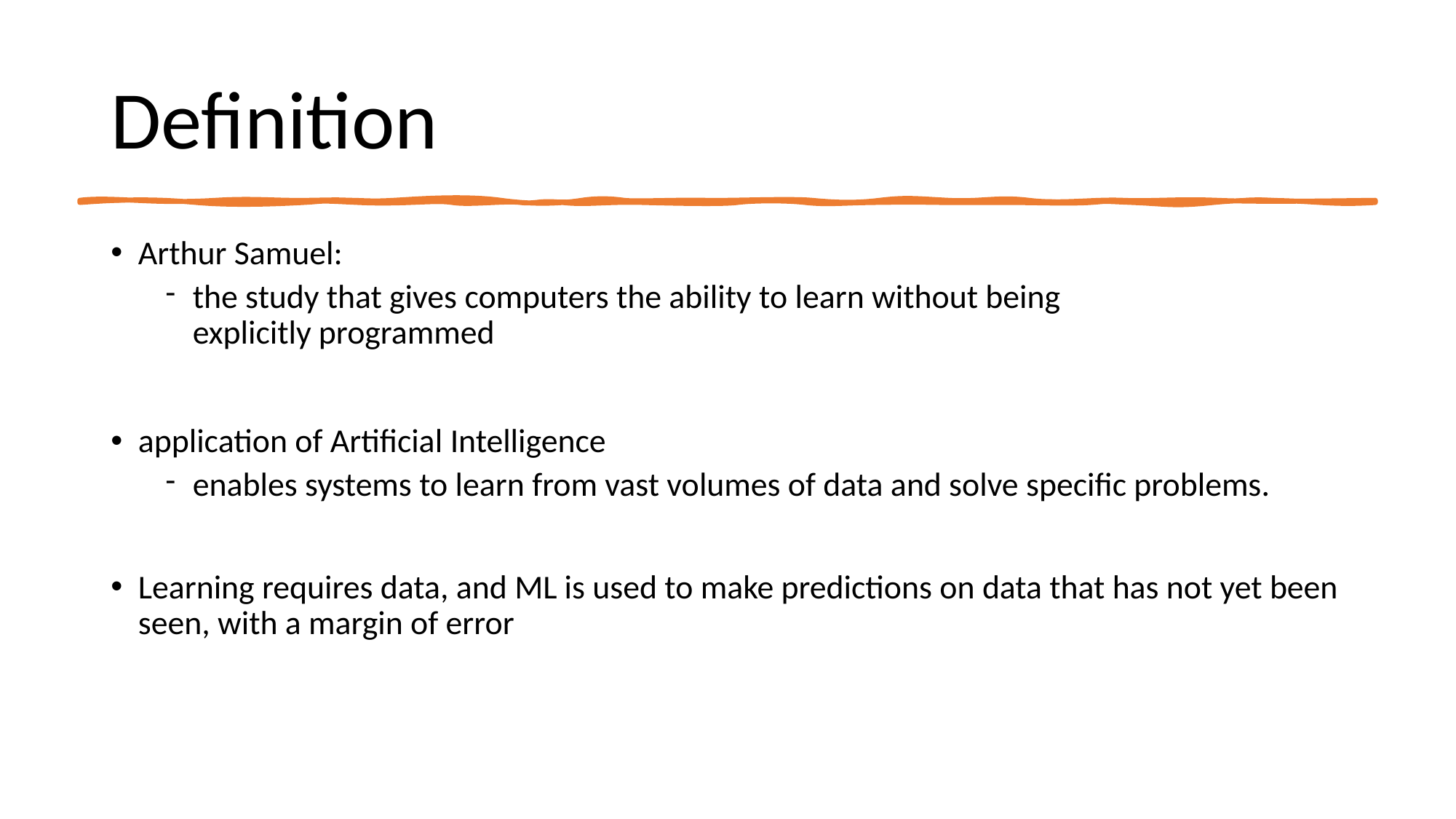

# Definition

Arthur Samuel:
the study that gives computers the ability to learn without being explicitly programmed

application of Artificial Intelligence
enables systems to learn from vast volumes of data and solve specific problems.

Learning requires data, and ML is used to make predictions on data that has not yet been seen, with a margin of error